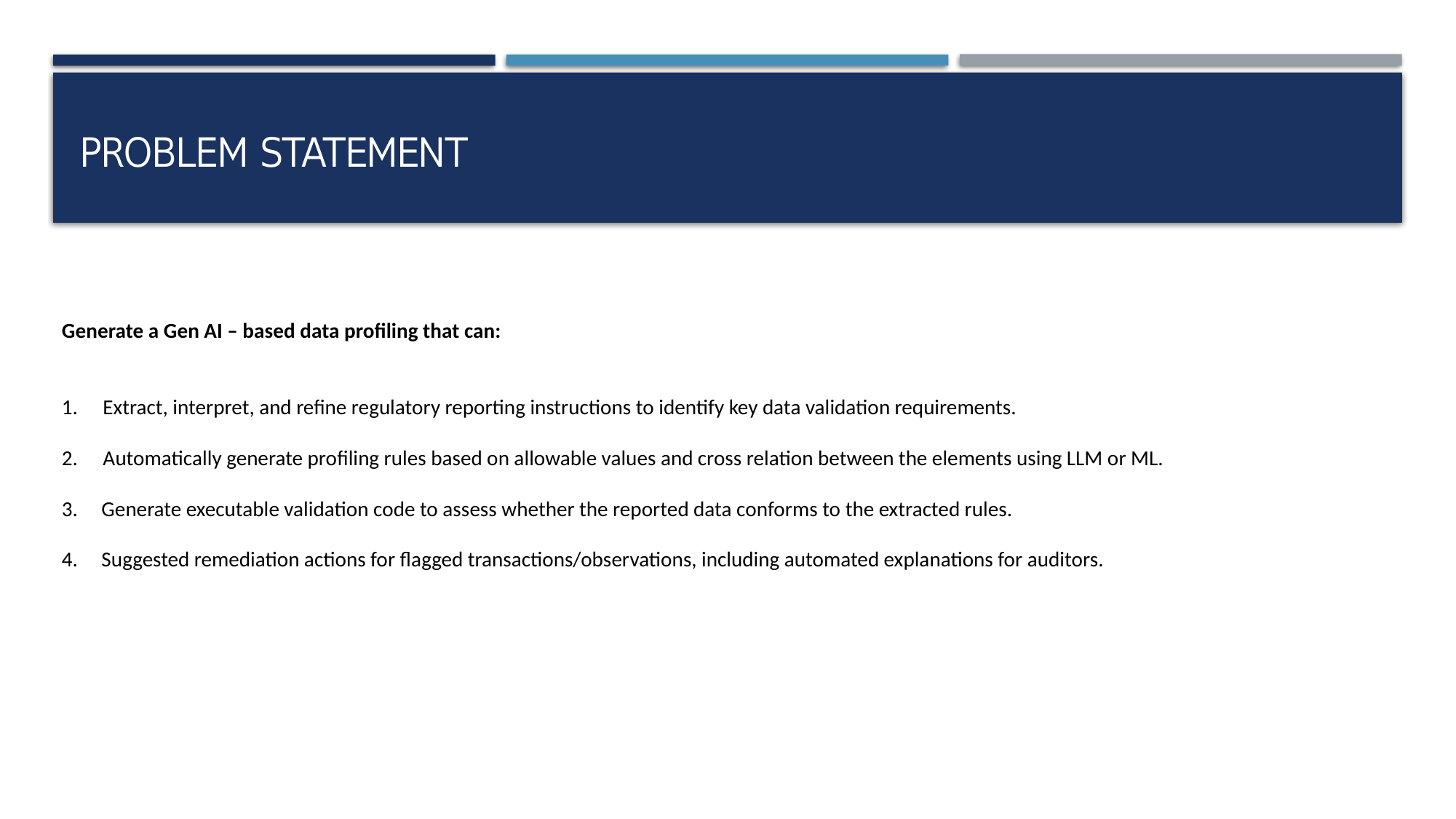

# Problem Statement
Generate a Gen AI – based data profiling that can:

Extract, interpret, and refine regulatory reporting instructions to identify key data validation requirements.

Automatically generate profiling rules based on allowable values and cross relation between the elements using LLM or ML.

3.     Generate executable validation code to assess whether the reported data conforms to the extracted rules.

4.     Suggested remediation actions for flagged transactions/observations, including automated explanations for auditors.